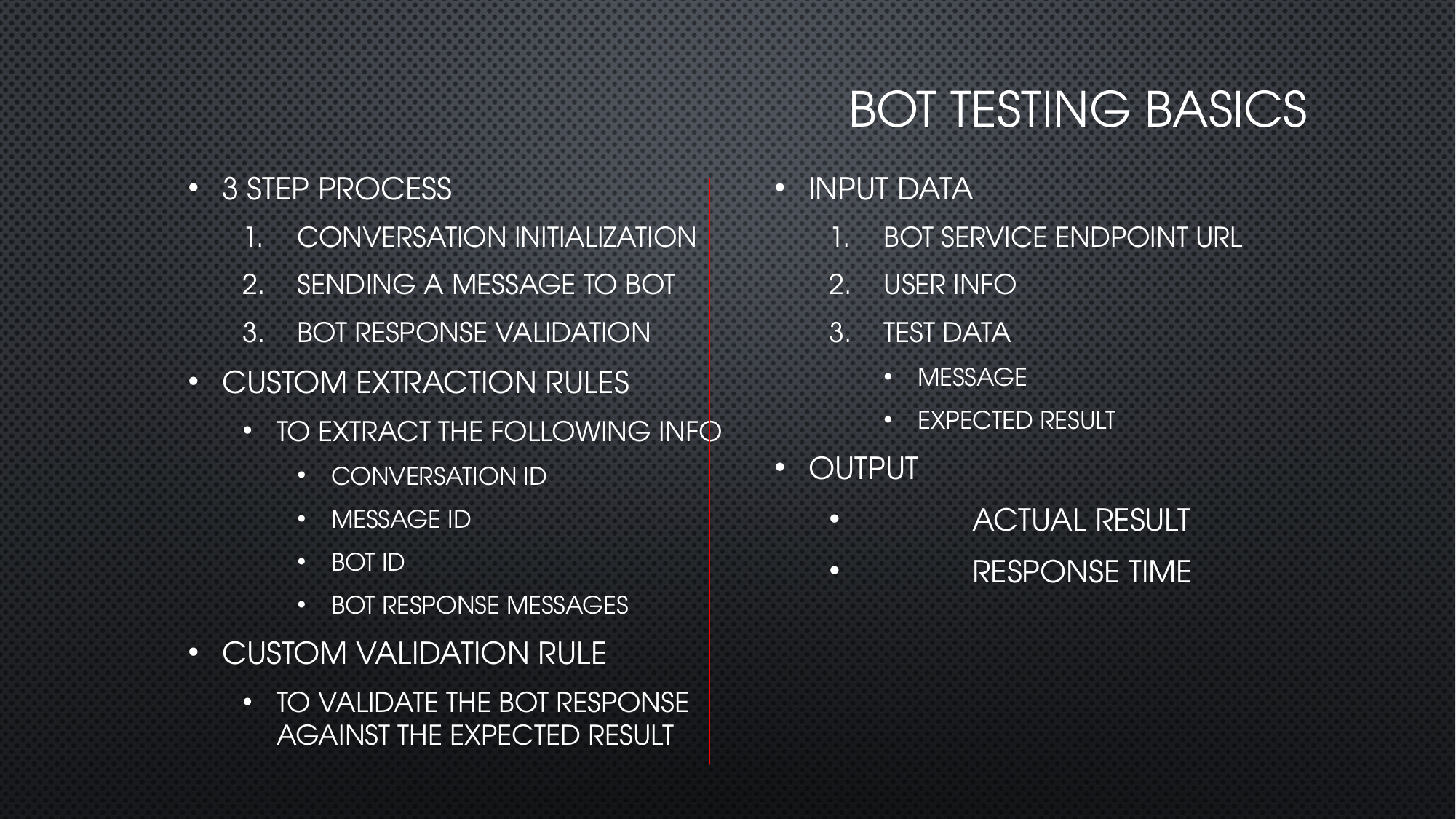

# BOT Testing basics
3 Step Process
Conversation Initialization
Sending a message to Bot
Bot Response Validation
Custom Extraction Rules
To extract the following info
Conversation ID
Message ID
BOT ID
BOT Response Messages
Custom Validation Rule
To validate the BOT response against the expected result
Input Data
BOT Service Endpoint URL
User Info
Test Data
Message
Expected Result
Output
	Actual Result
	Response Time